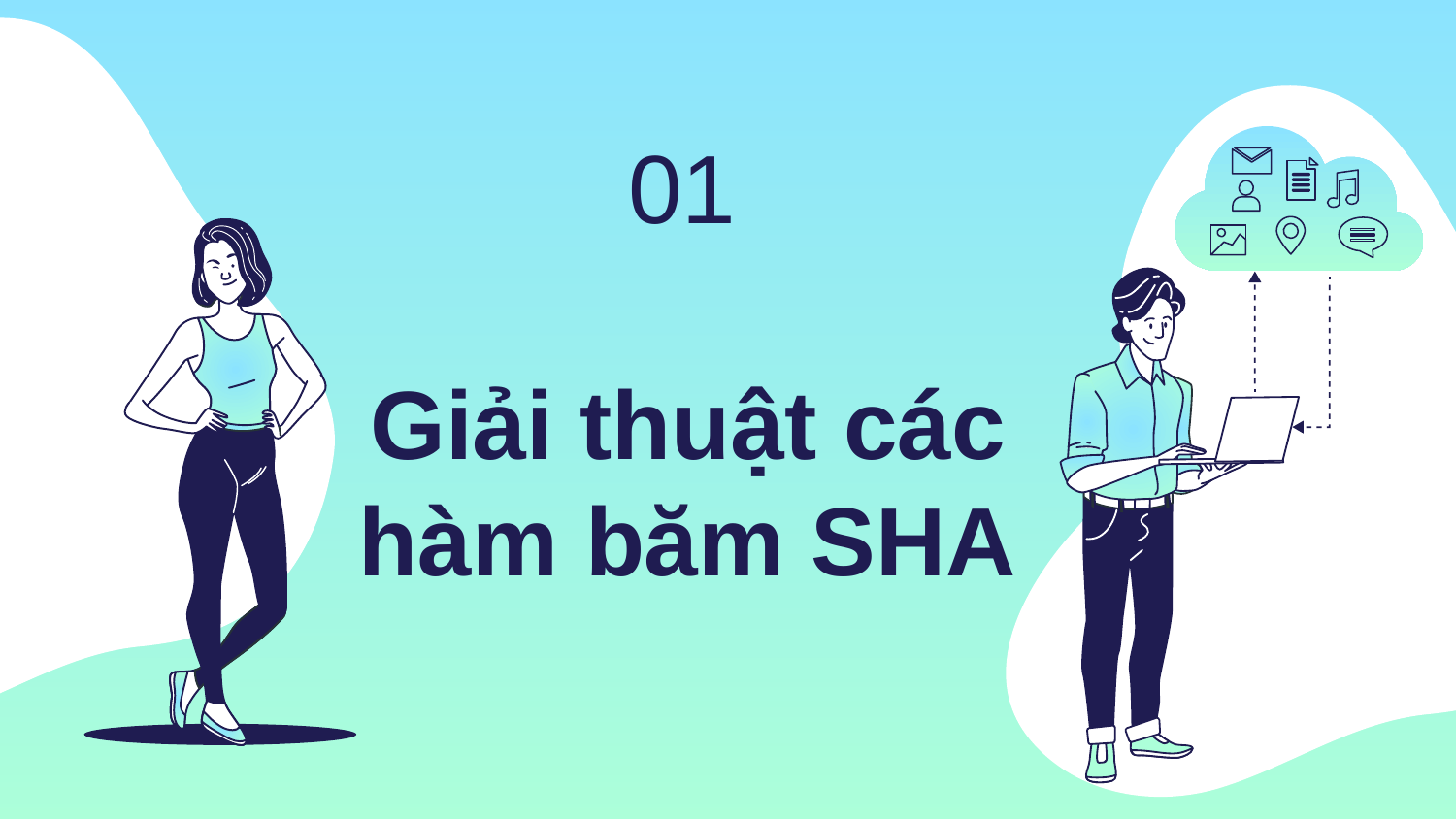

01

# Giải thuật các hàm băm SHA